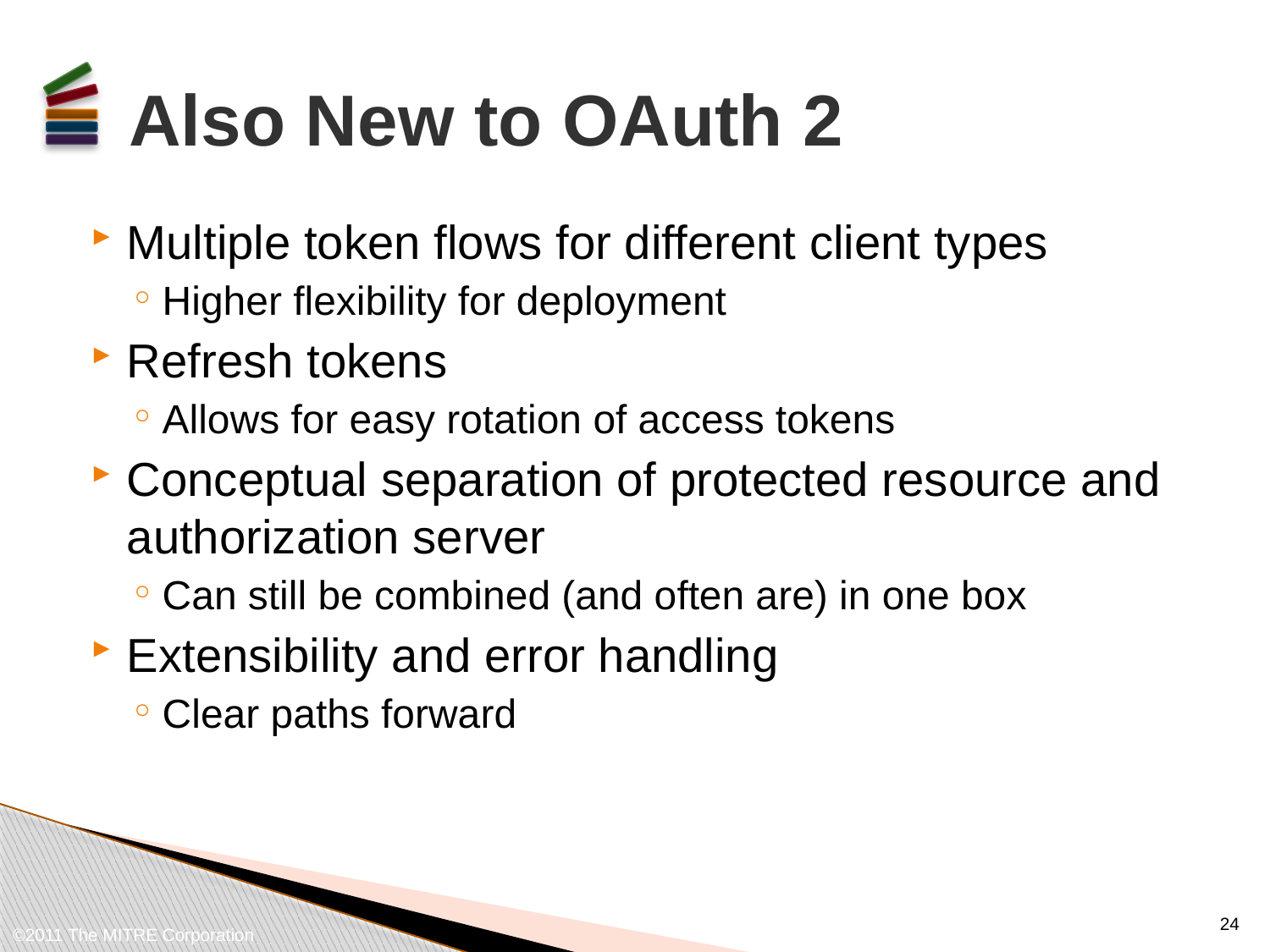

# Also New to OAuth 2
Multiple token flows for different client types
Higher flexibility for deployment
Refresh tokens
Allows for easy rotation of access tokens
Conceptual separation of protected resource and authorization server
Can still be combined (and often are) in one box
Extensibility and error handling
Clear paths forward

24